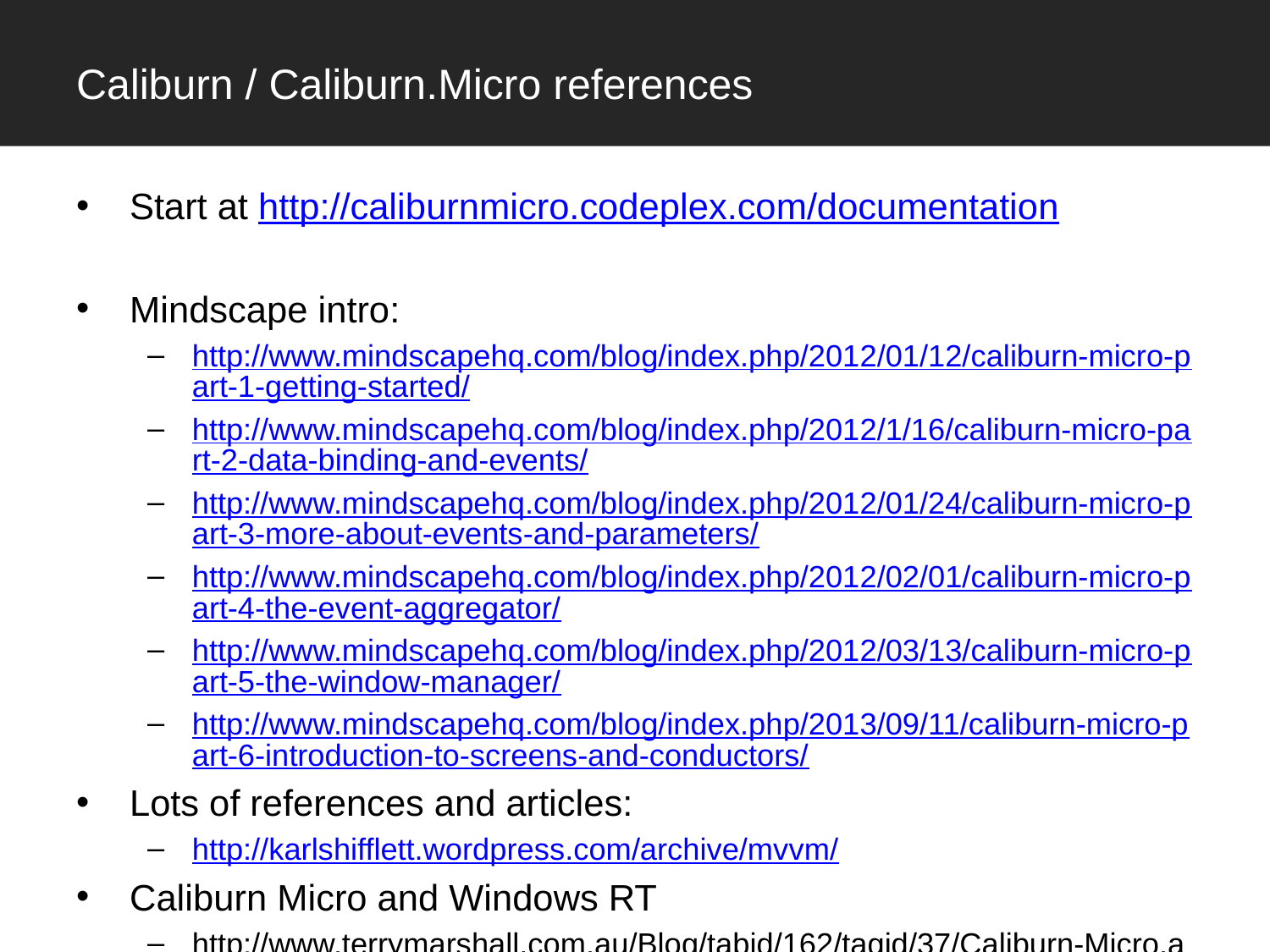

# Caliburn / Caliburn.Micro references
Start at http://caliburnmicro.codeplex.com/documentation

Mindscape intro:
http://www.mindscapehq.com/blog/index.php/2012/01/12/caliburn-micro-part-1-getting-started/
http://www.mindscapehq.com/blog/index.php/2012/1/16/caliburn-micro-part-2-data-binding-and-events/
http://www.mindscapehq.com/blog/index.php/2012/01/24/caliburn-micro-part-3-more-about-events-and-parameters/
http://www.mindscapehq.com/blog/index.php/2012/02/01/caliburn-micro-part-4-the-event-aggregator/
http://www.mindscapehq.com/blog/index.php/2012/03/13/caliburn-micro-part-5-the-window-manager/
http://www.mindscapehq.com/blog/index.php/2013/09/11/caliburn-micro-part-6-introduction-to-screens-and-conductors/
Lots of references and articles:
http://karlshifflett.wordpress.com/archive/mvvm/
Caliburn Micro and Windows RT
http://www.terrymarshall.com.au/Blog/tabid/162/tagid/37/Caliburn-Micro.aspx
Caliburn Micro and Windows Phone 8
http://wp.qmatteoq.com/first-steps-with-caliburn-micro-in-windows-phone-8-the-complete-series/